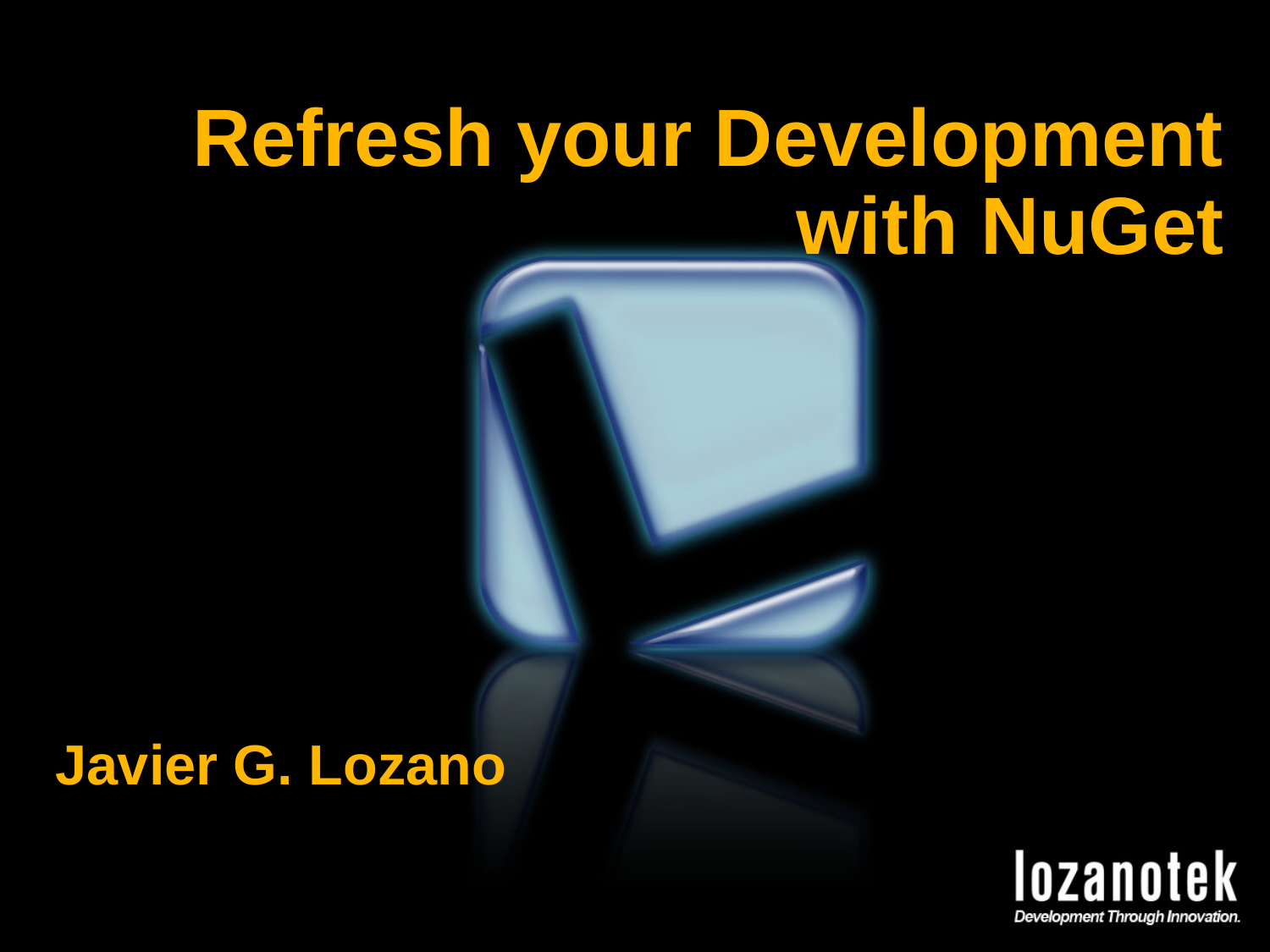

# Refresh your Development with NuGet
Javier G. Lozano